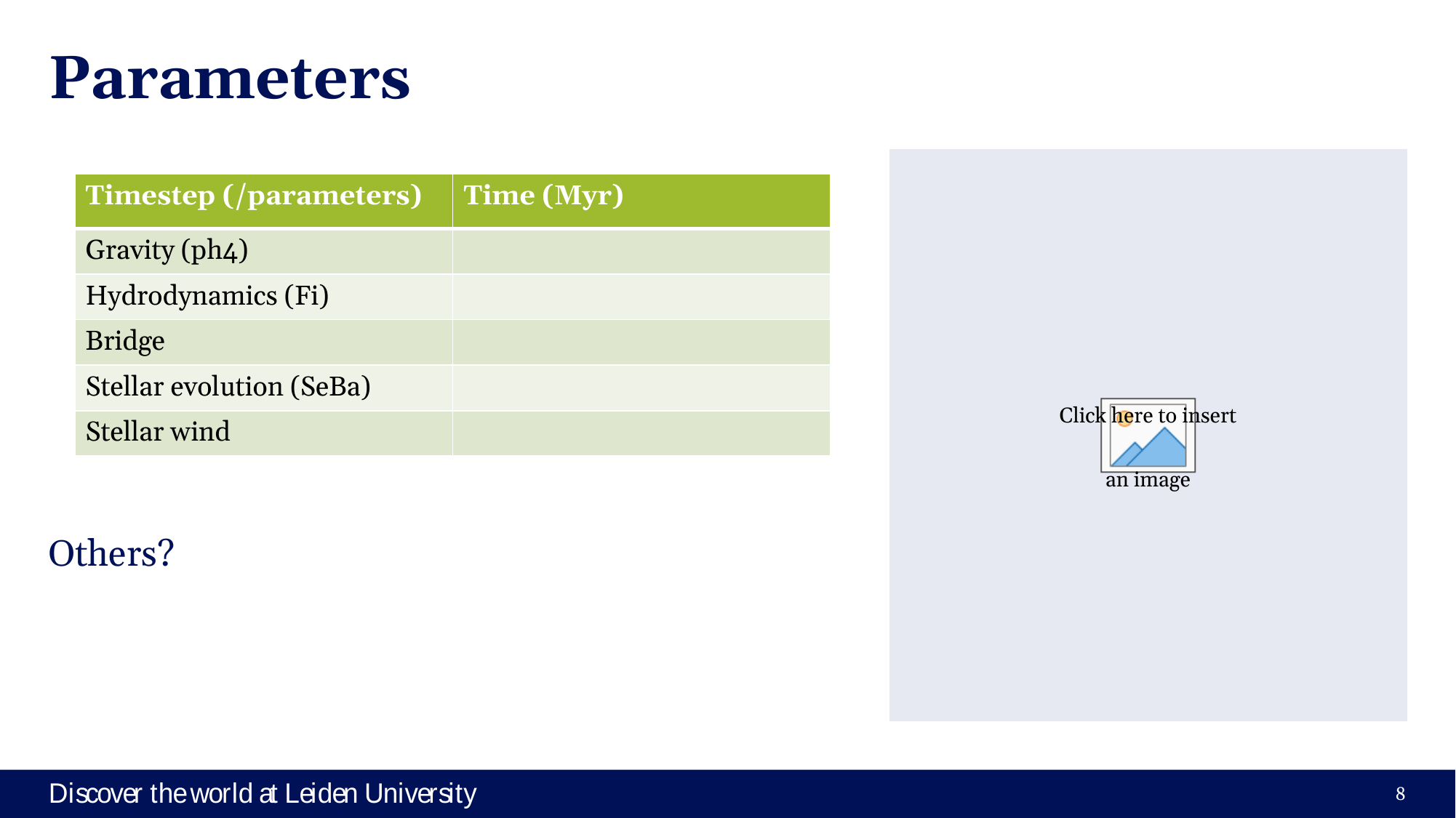

# Parameters

Others?
| Timestep (/parameters) | Time (Myr) |
| --- | --- |
| Gravity (ph4) |  |
| Hydrodynamics (Fi) |  |
| Bridge |  |
| Stellar evolution (SeBa) |  |
| Stellar wind |  |
8